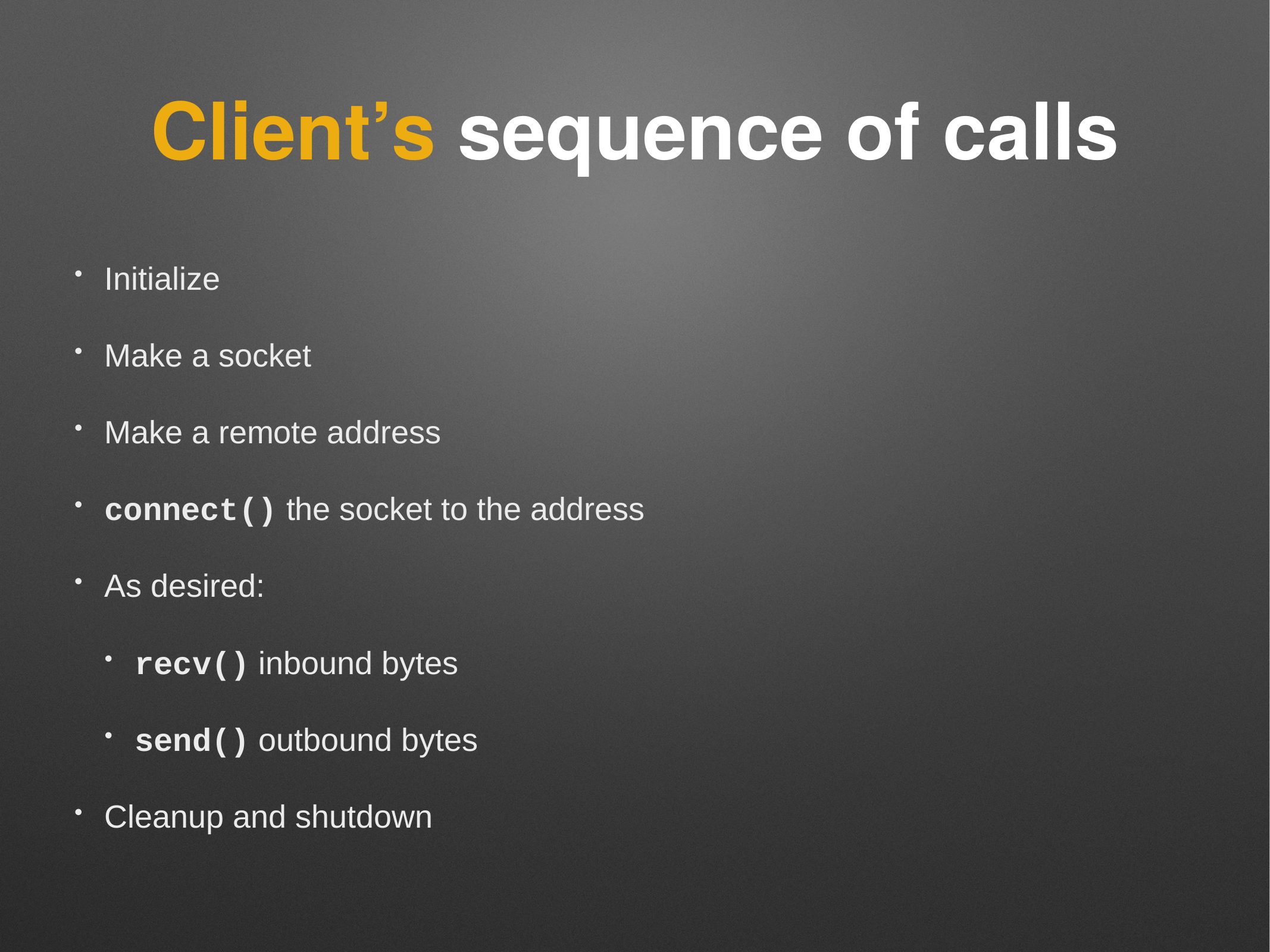

# Client’s sequence of calls
Initialize
Make a socket
Make a remote address
connect() the socket to the address
As desired:
recv() inbound bytes
send() outbound bytes
Cleanup and shutdown